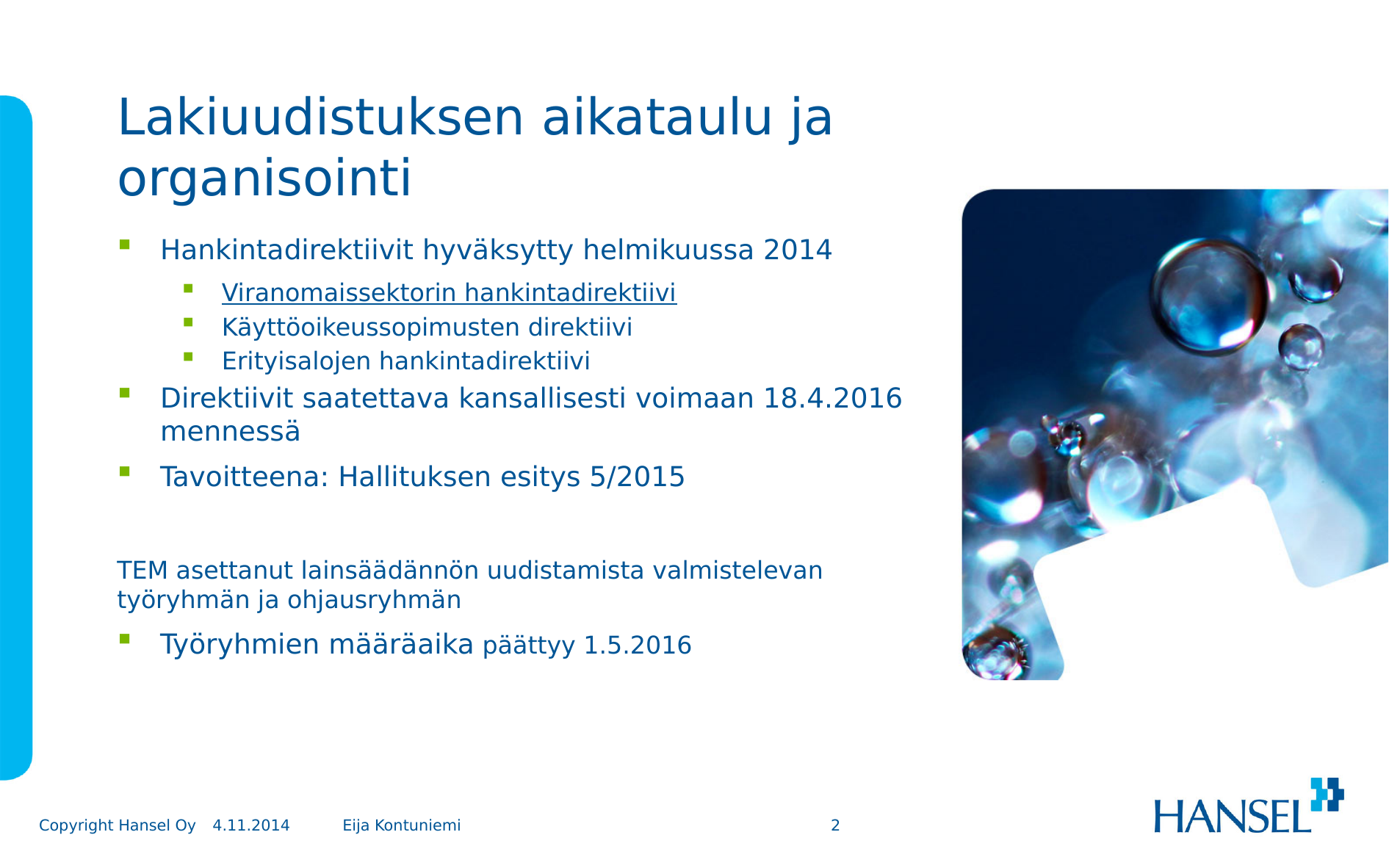

# Lakiuudistuksen aikataulu ja organisointi
Hankintadirektiivit hyväksytty helmikuussa 2014
Viranomaissektorin hankintadirektiivi
Käyttöoikeussopimusten direktiivi
Erityisalojen hankintadirektiivi
Direktiivit saatettava kansallisesti voimaan 18.4.2016 mennessä
Tavoitteena: Hallituksen esitys 5/2015

TEM asettanut lainsäädännön uudistamista valmistelevan työryhmän ja ohjausryhmän
Työryhmien määräaika päättyy 1.5.2016
Eija Kontuniemi
4.11.2014
2